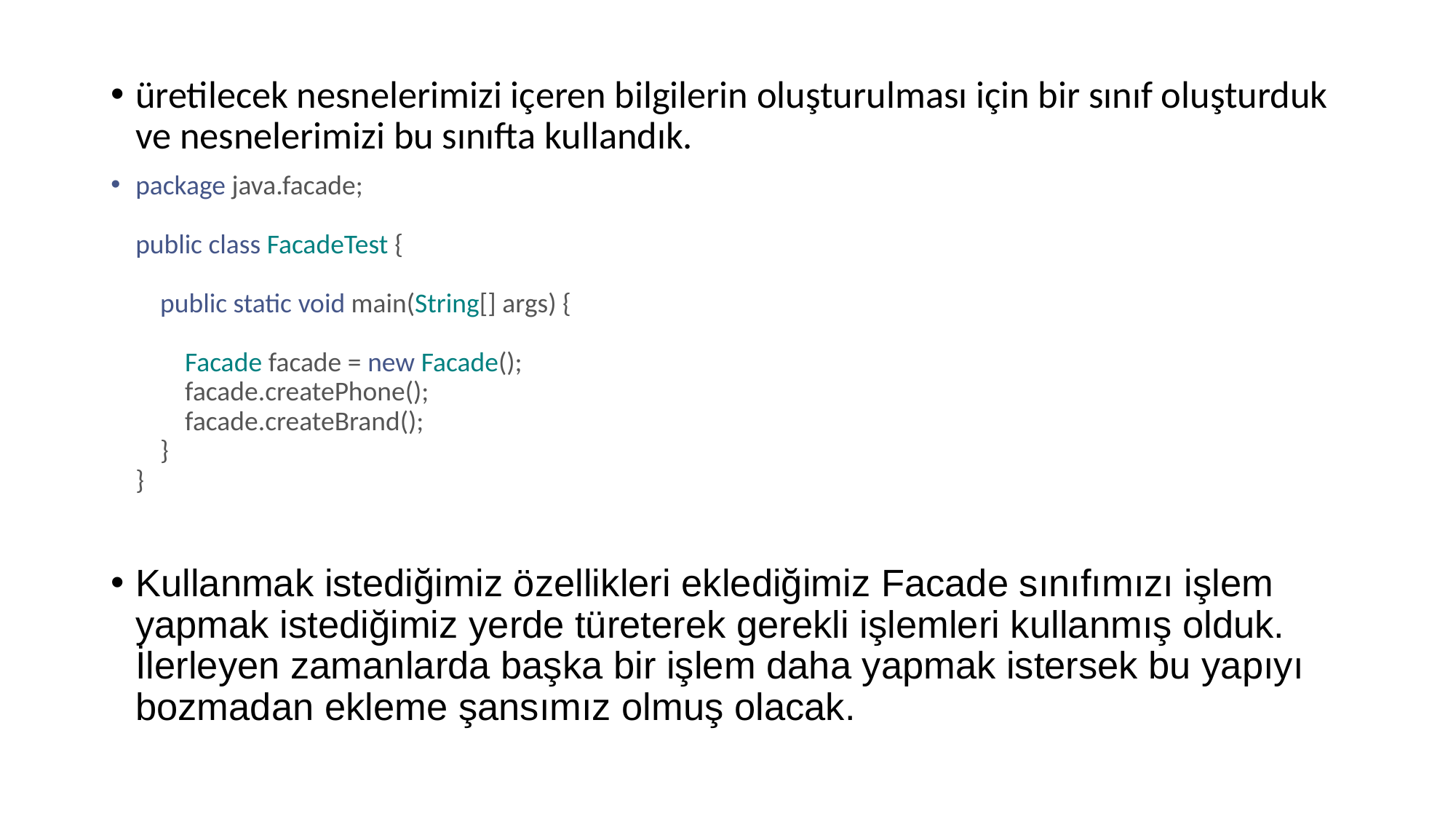

üretilecek nesnelerimizi içeren bilgilerin oluşturulması için bir sınıf oluşturduk ve nesnelerimizi bu sınıfta kullandık.
package java.facade;
public class FacadeTest {
    public static void main(String[] args) {
        Facade facade = new Facade();
        facade.createPhone();
        facade.createBrand();
    }
}

Kullanmak istediğimiz özellikleri eklediğimiz Facade sınıfımızı işlem yapmak istediğimiz yerde türeterek gerekli işlemleri kullanmış olduk. İlerleyen zamanlarda başka bir işlem daha yapmak istersek bu yapıyı bozmadan ekleme şansımız olmuş olacak.